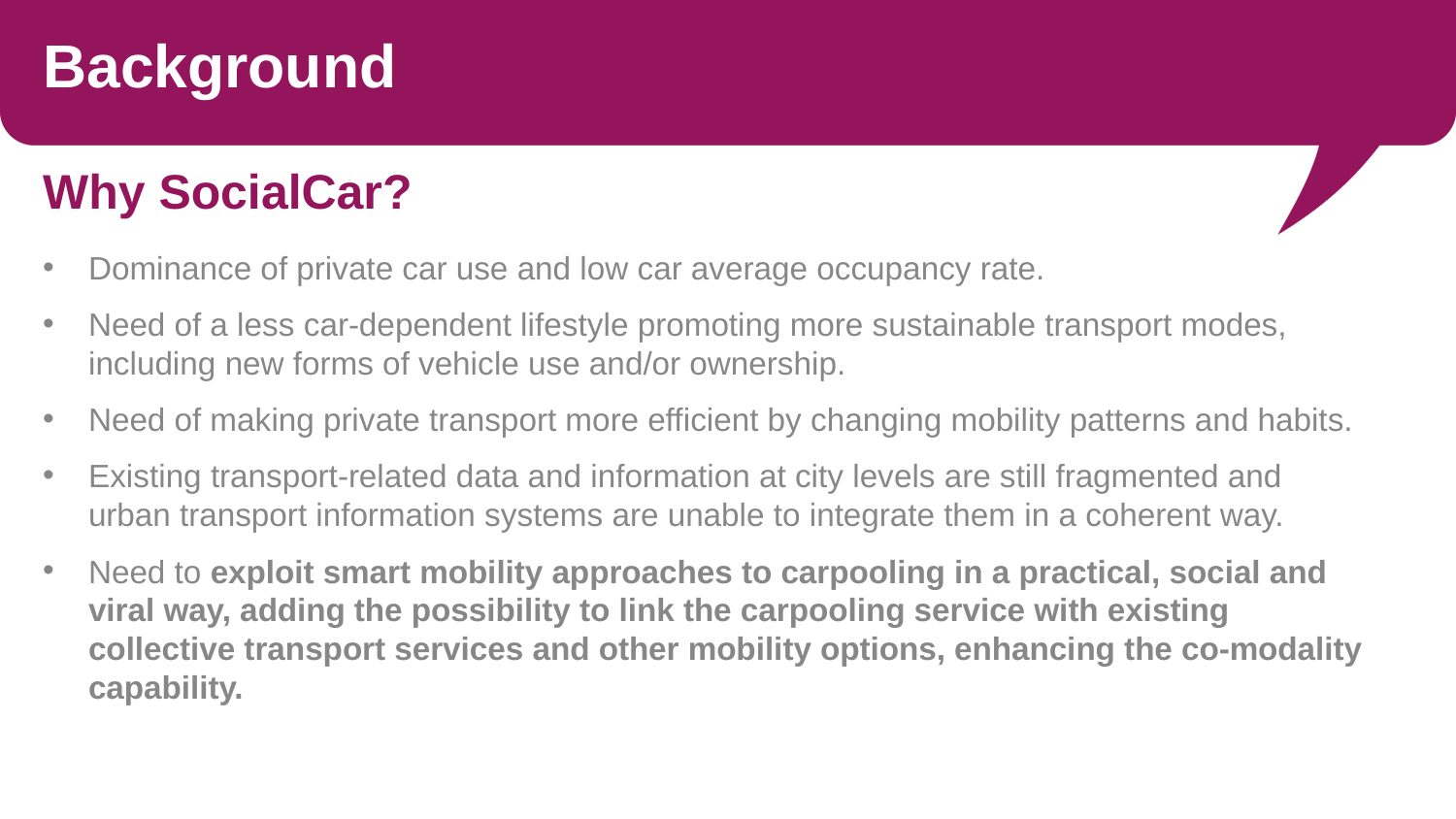

Background

Why SocialCar?

Dominance of private car use and low car average occupancy rate.

Need of a less car-dependent lifestyle promoting more sustainable transport modes, including new forms of vehicle use and/or ownership.

Need of making private transport more efficient by changing mobility patterns and habits.

Existing transport-related data and information at city levels are still fragmented and urban transport information systems are unable to integrate them in a coherent way.

Need to exploit smart mobility approaches to carpooling in a practical, social and viral way, adding the possibility to link the carpooling service with existing collective transport services and other mobility options, enhancing the co-modality capability.